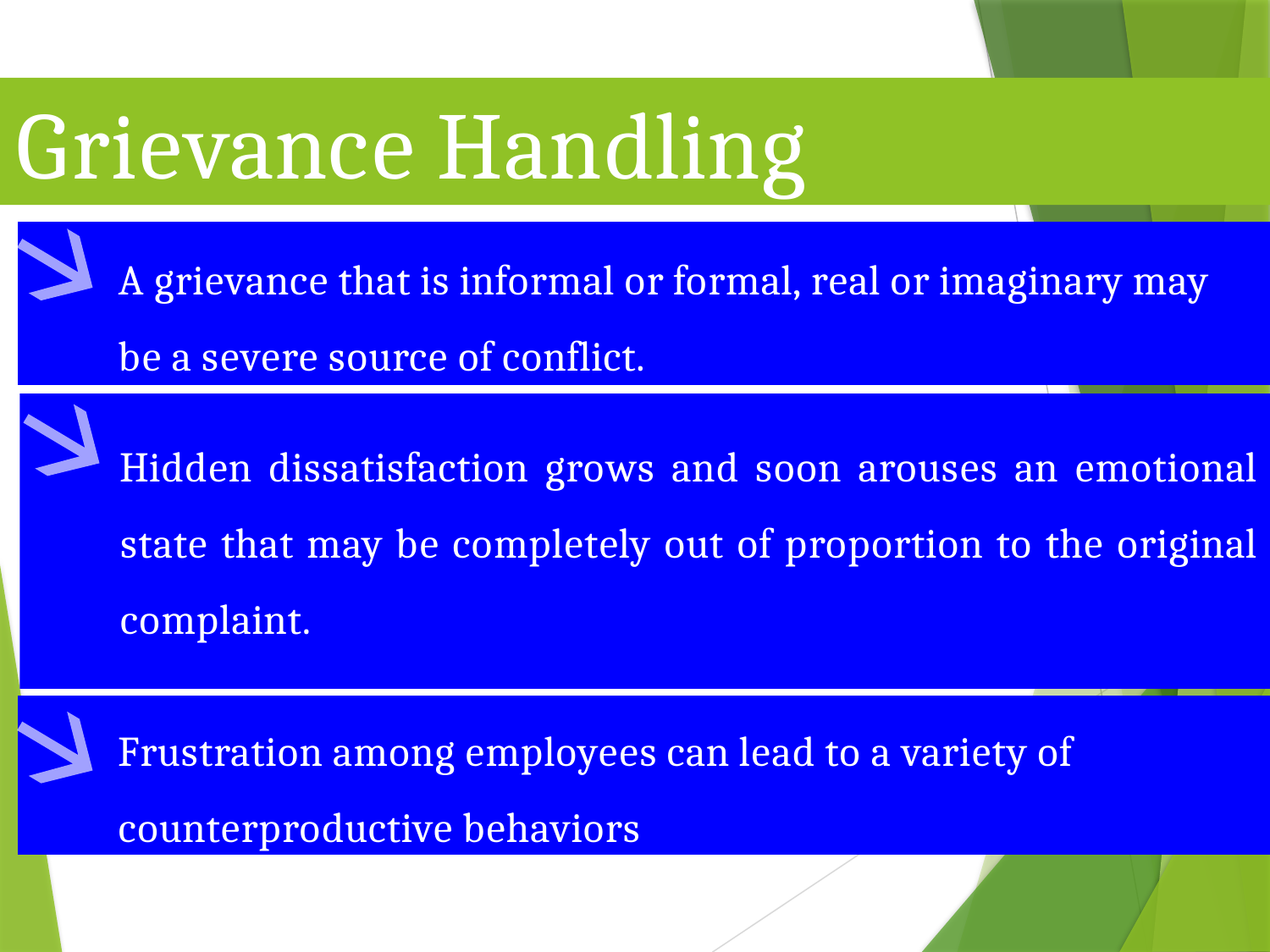

Grievance Handling
A grievance that is informal or formal, real or imaginary may be a severe source of conflict.

Hidden dissatisfaction grows and soon arouses an emotional state that may be completely out of proportion to the original complaint.

Frustration among employees can lead to a variety of counterproductive behaviors